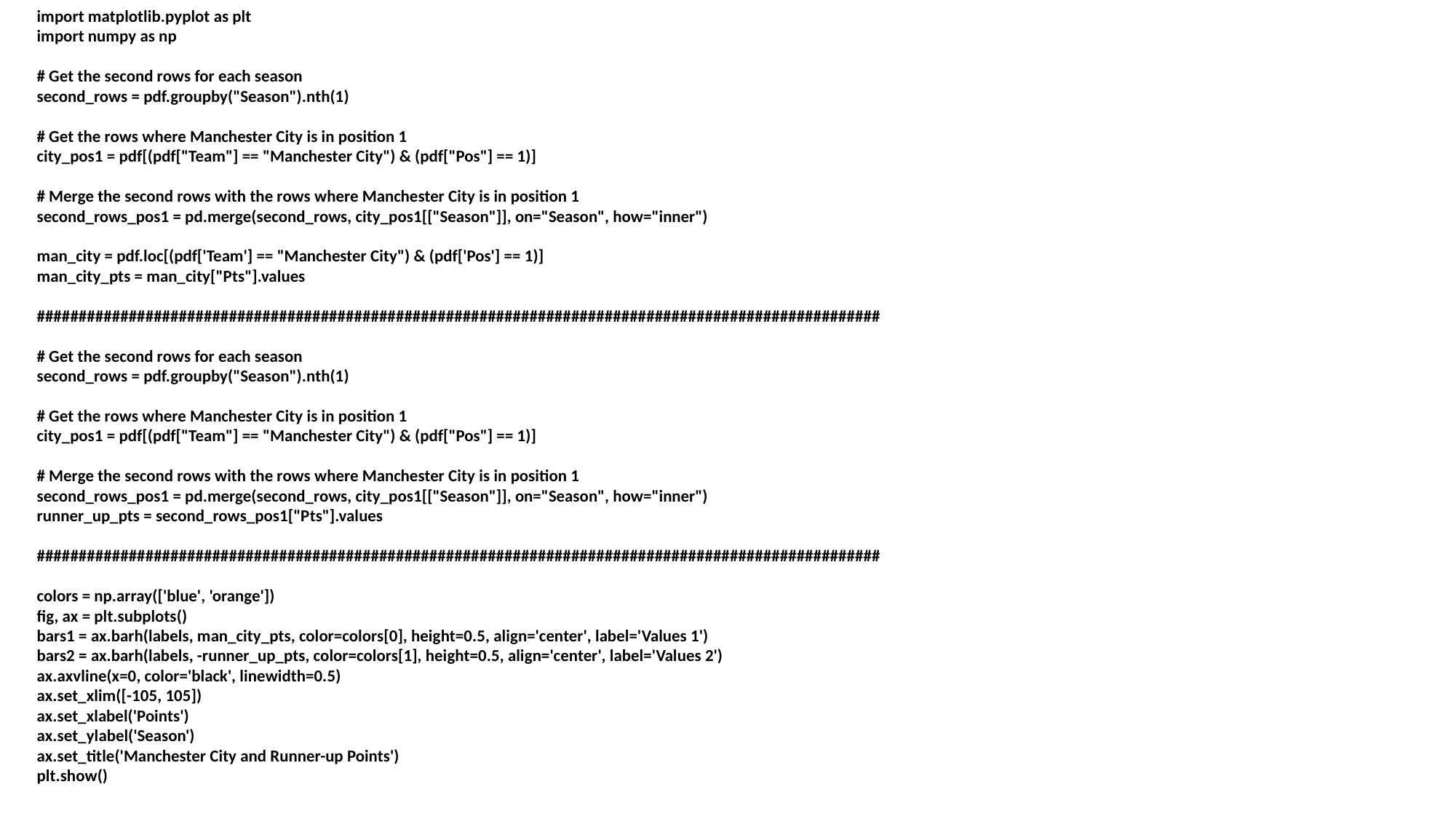

import matplotlib.pyplot as plt
import numpy as np

# Get the second rows for each season
second_rows = pdf.groupby("Season").nth(1)

# Get the rows where Manchester City is in position 1
city_pos1 = pdf[(pdf["Team"] == "Manchester City") & (pdf["Pos"] == 1)]

# Merge the second rows with the rows where Manchester City is in position 1
second_rows_pos1 = pd.merge(second_rows, city_pos1[["Season"]], on="Season", how="inner")

man_city = pdf.loc[(pdf['Team'] == "Manchester City") & (pdf['Pos'] == 1)]
man_city_pts = man_city["Pts"].values

#####################################################################################################

# Get the second rows for each season
second_rows = pdf.groupby("Season").nth(1)

# Get the rows where Manchester City is in position 1
city_pos1 = pdf[(pdf["Team"] == "Manchester City") & (pdf["Pos"] == 1)]

# Merge the second rows with the rows where Manchester City is in position 1
second_rows_pos1 = pd.merge(second_rows, city_pos1[["Season"]], on="Season", how="inner")
runner_up_pts = second_rows_pos1["Pts"].values

#####################################################################################################

colors = np.array(['blue', 'orange'])
fig, ax = plt.subplots()
bars1 = ax.barh(labels, man_city_pts, color=colors[0], height=0.5, align='center', label='Values 1')
bars2 = ax.barh(labels, -runner_up_pts, color=colors[1], height=0.5, align='center', label='Values 2')
ax.axvline(x=0, color='black', linewidth=0.5)
ax.set_xlim([-105, 105])
ax.set_xlabel('Points')
ax.set_ylabel('Season')
ax.set_title('Manchester City and Runner-up Points')
plt.show()